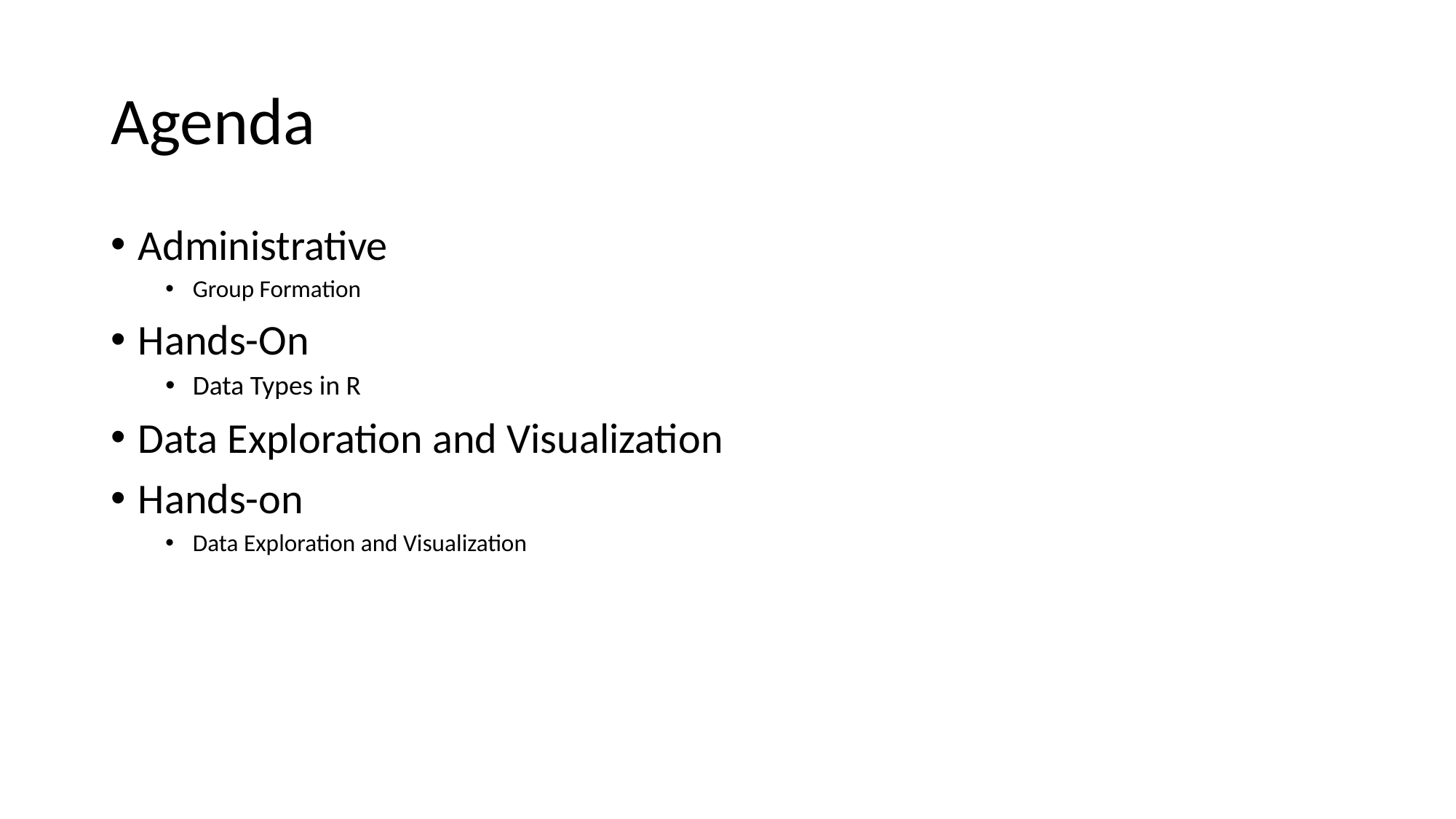

# Agenda
Administrative
Group Formation
Hands-On
Data Types in R
Data Exploration and Visualization
Hands-on
Data Exploration and Visualization